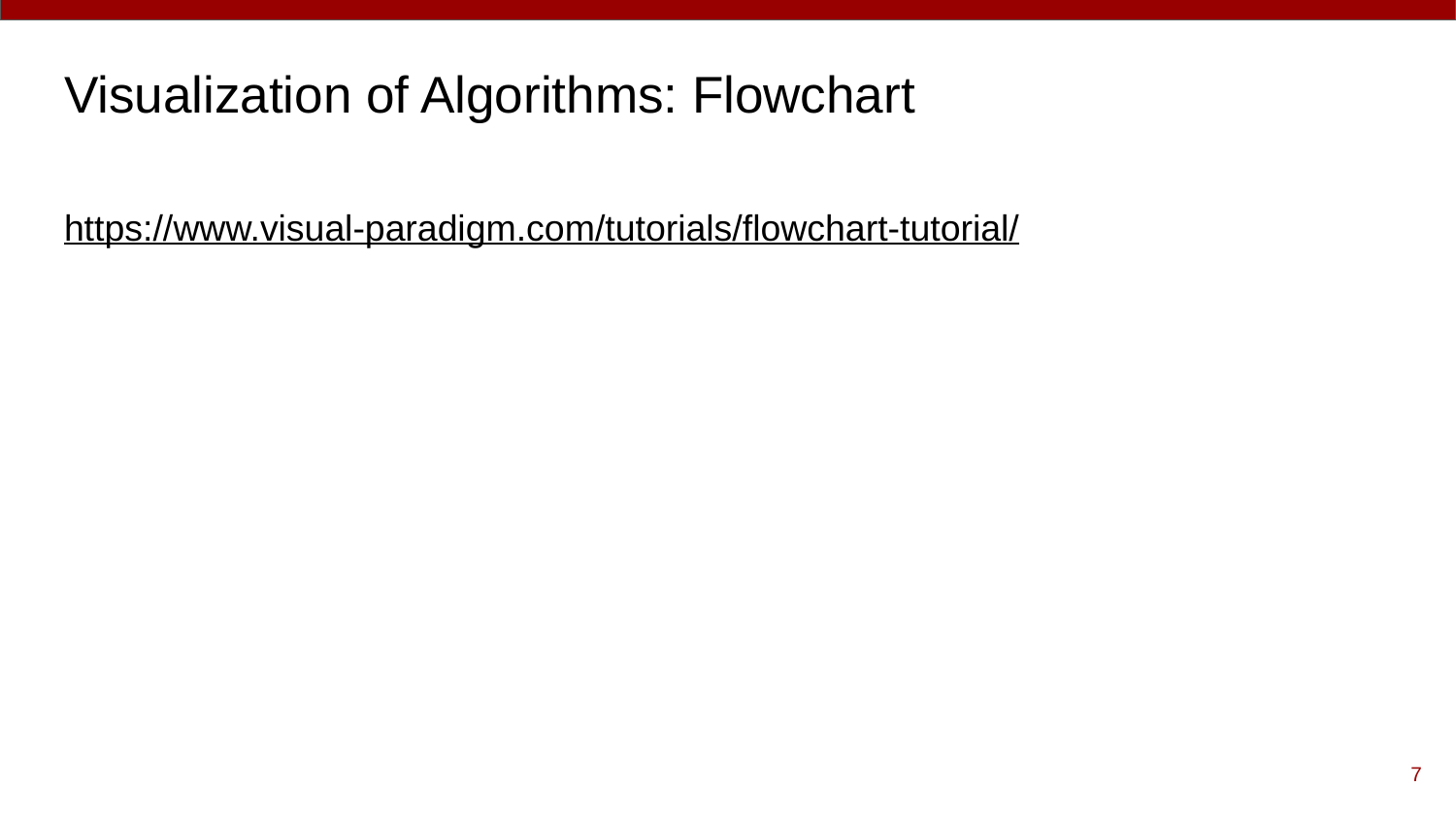

# Visualization of Algorithms: Flowchart
https://www.visual-paradigm.com/tutorials/flowchart-tutorial/
7